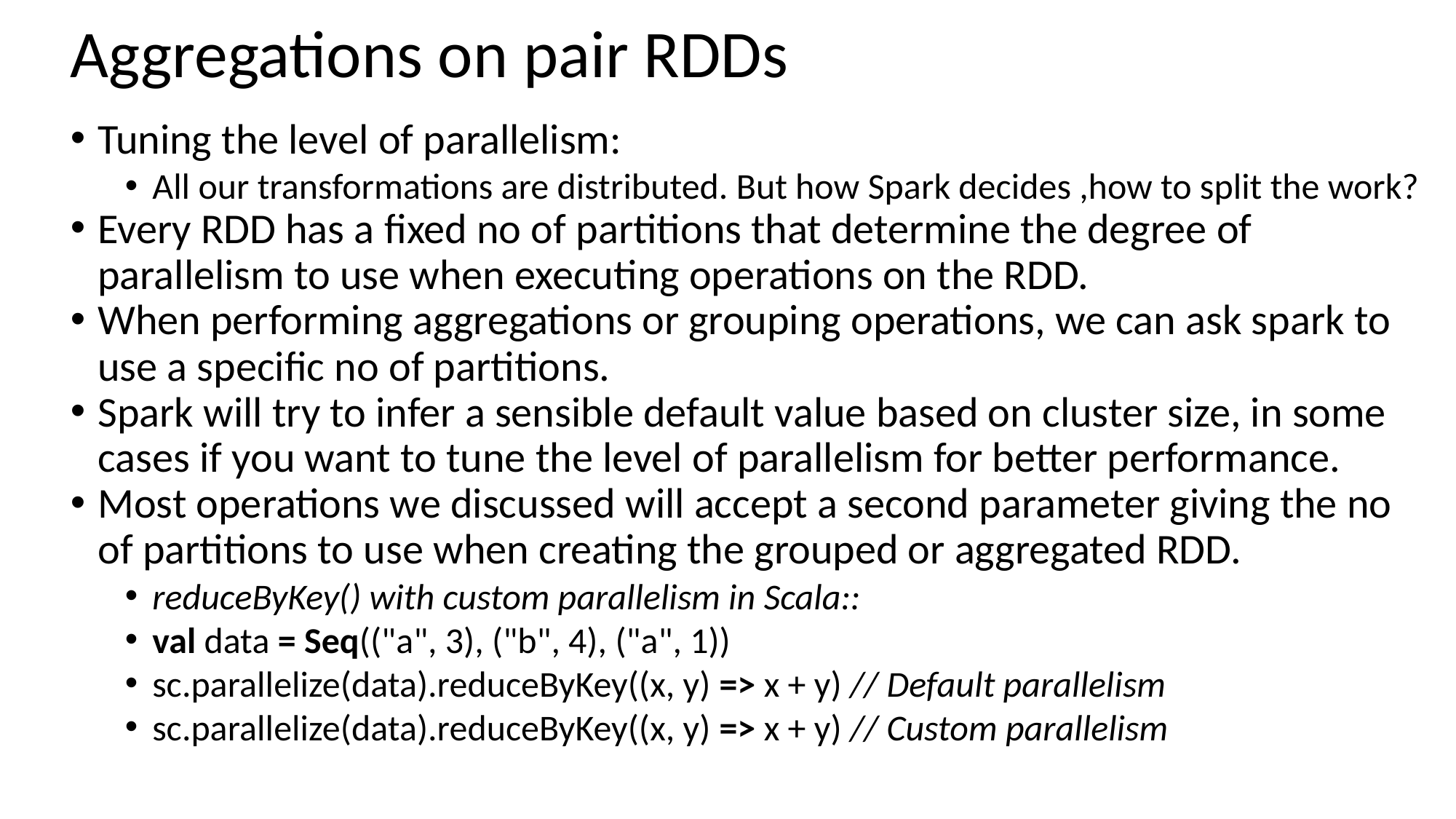

Aggregations on pair RDDs
Tuning the level of parallelism:
All our transformations are distributed. But how Spark decides ,how to split the work?
Every RDD has a fixed no of partitions that determine the degree of parallelism to use when executing operations on the RDD.
When performing aggregations or grouping operations, we can ask spark to use a specific no of partitions.
Spark will try to infer a sensible default value based on cluster size, in some cases if you want to tune the level of parallelism for better performance.
Most operations we discussed will accept a second parameter giving the no of partitions to use when creating the grouped or aggregated RDD.
reduceByKey() with custom parallelism in Scala::
val data = Seq(("a", 3), ("b", 4), ("a", 1))
sc.parallelize(data).reduceByKey((x, y) => x + y) // Default parallelism
sc.parallelize(data).reduceByKey((x, y) => x + y) // Custom parallelism